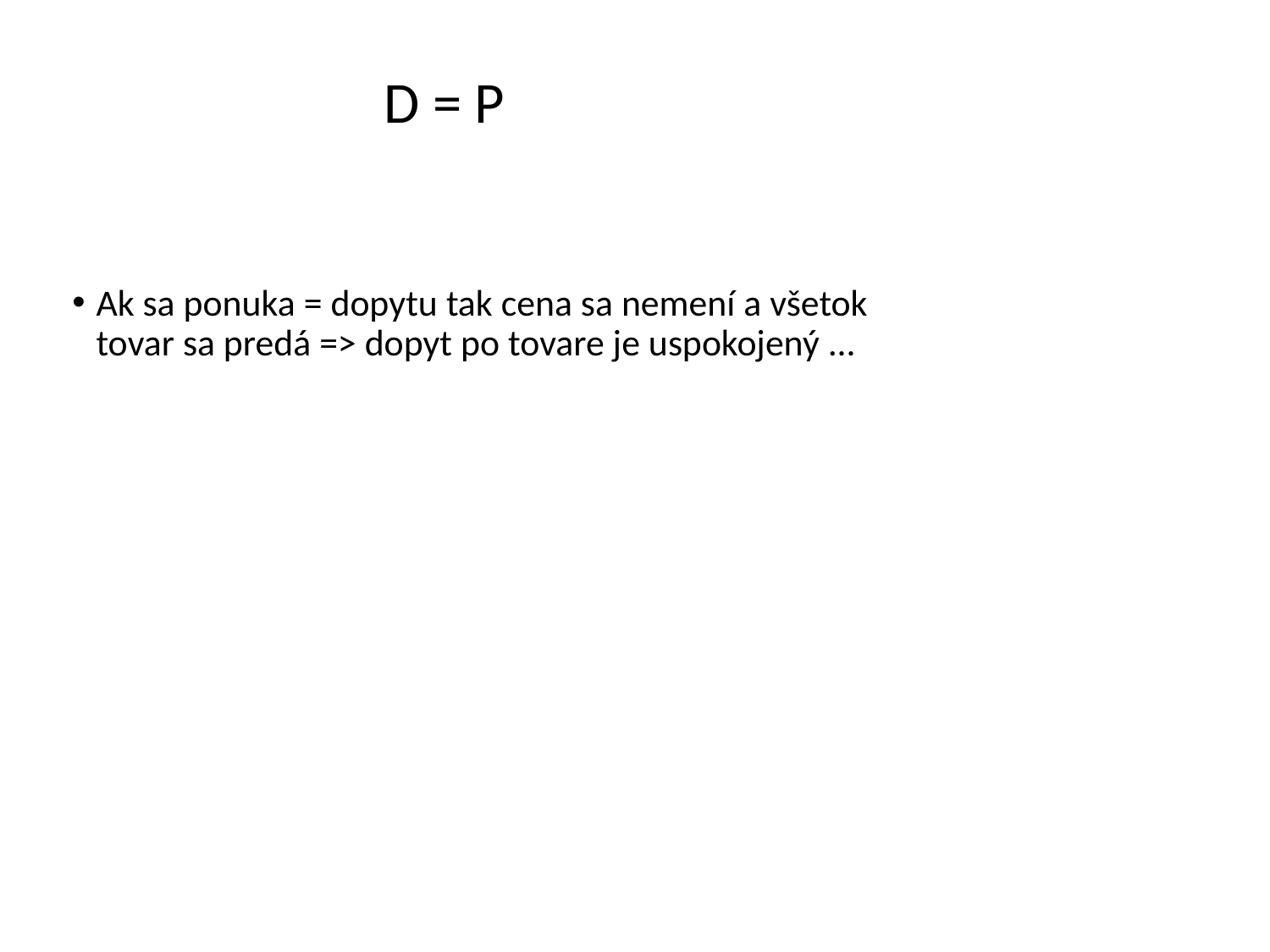

# D = P
Ak sa ponuka = dopytu tak cena sa nemení a všetok tovar sa predá => dopyt po tovare je uspokojený ...